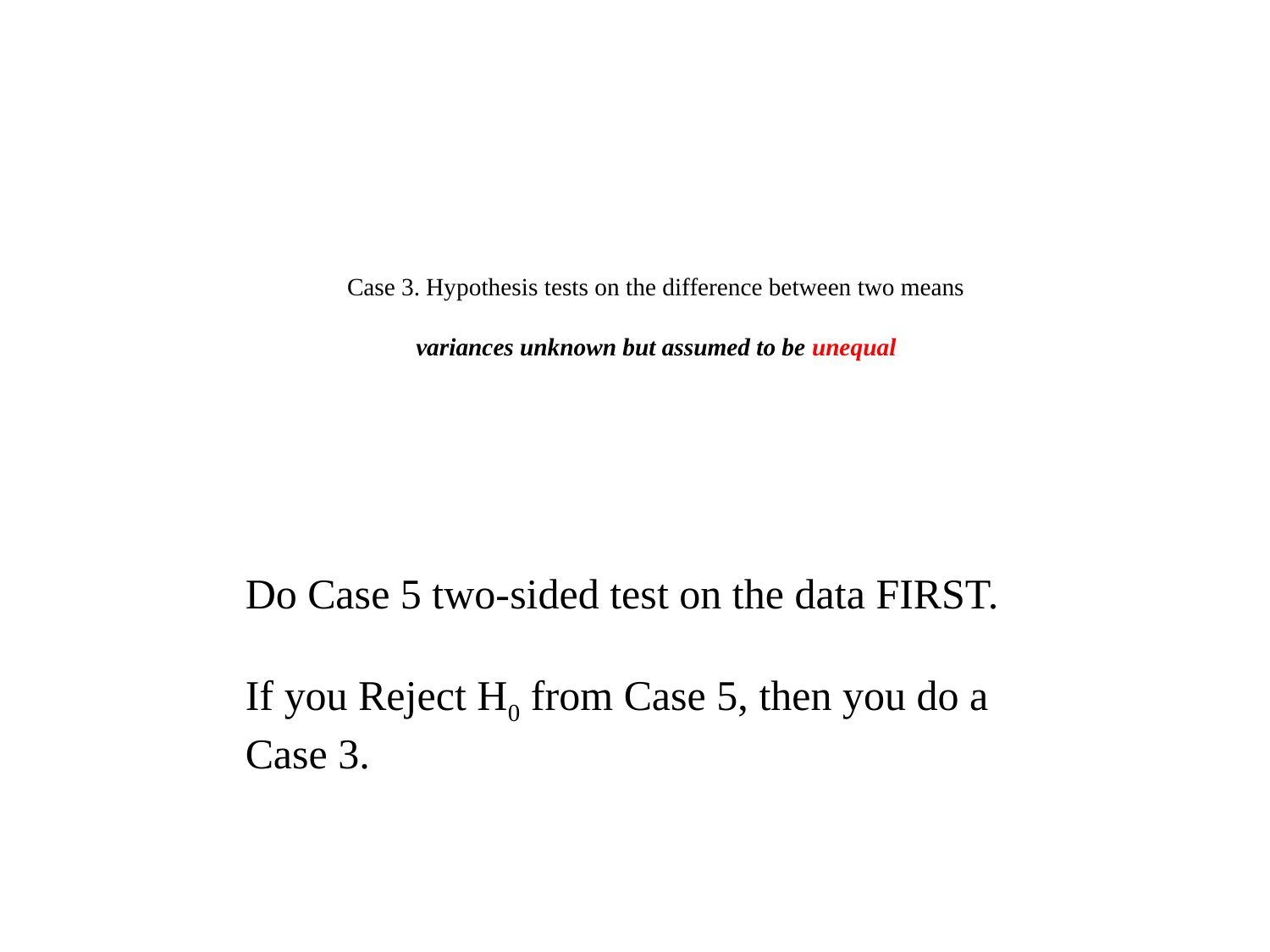

# Case 3. Hypothesis tests on the difference between two means variances unknown but assumed to be unequal
Do Case 5 two-sided test on the data FIRST.

If you Reject H0 from Case 5, then you do a Case 3.